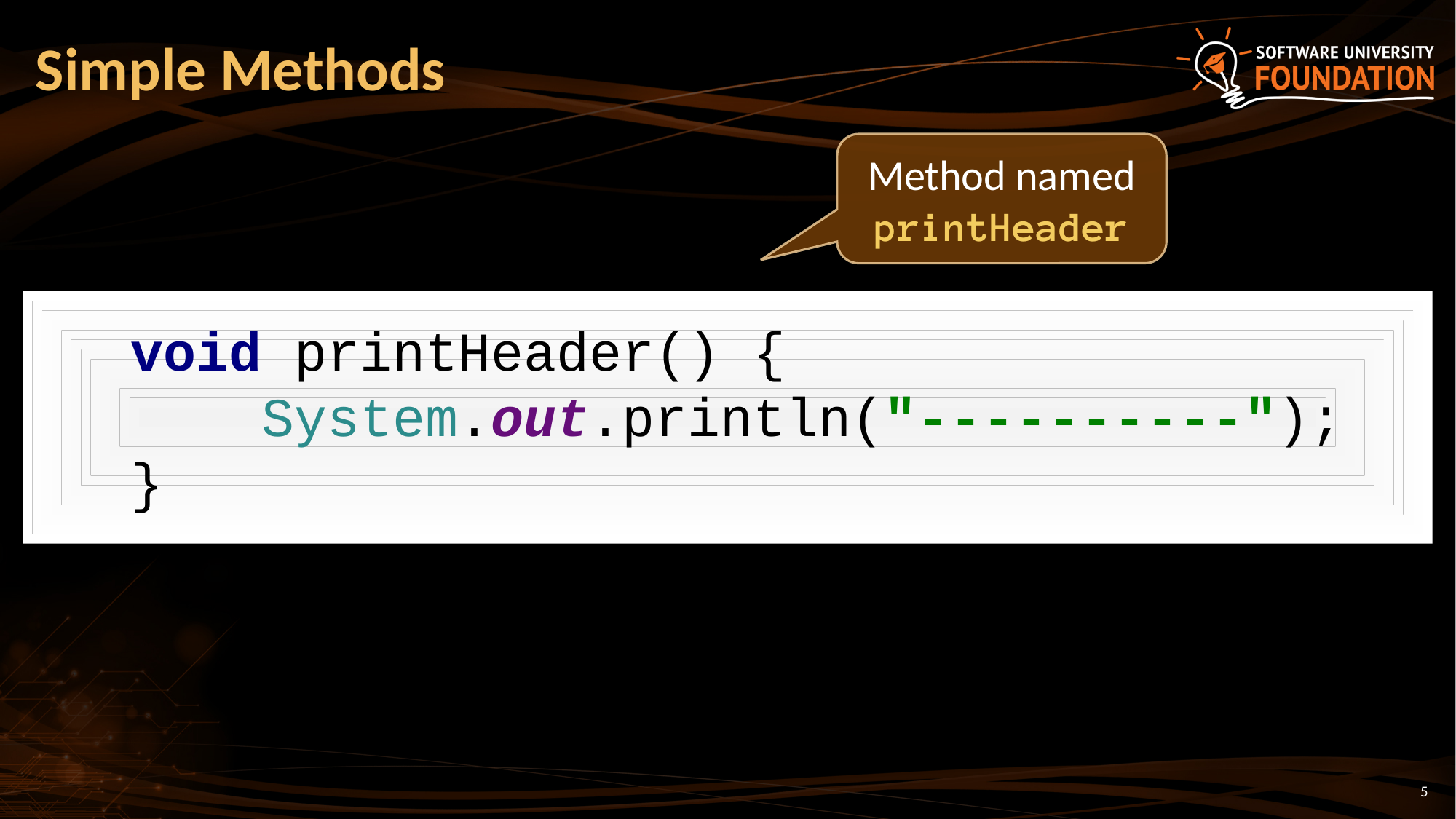

# Simple Methods

Method named printHeader

void printHeader() {
    System.out.println("----------");
}
5